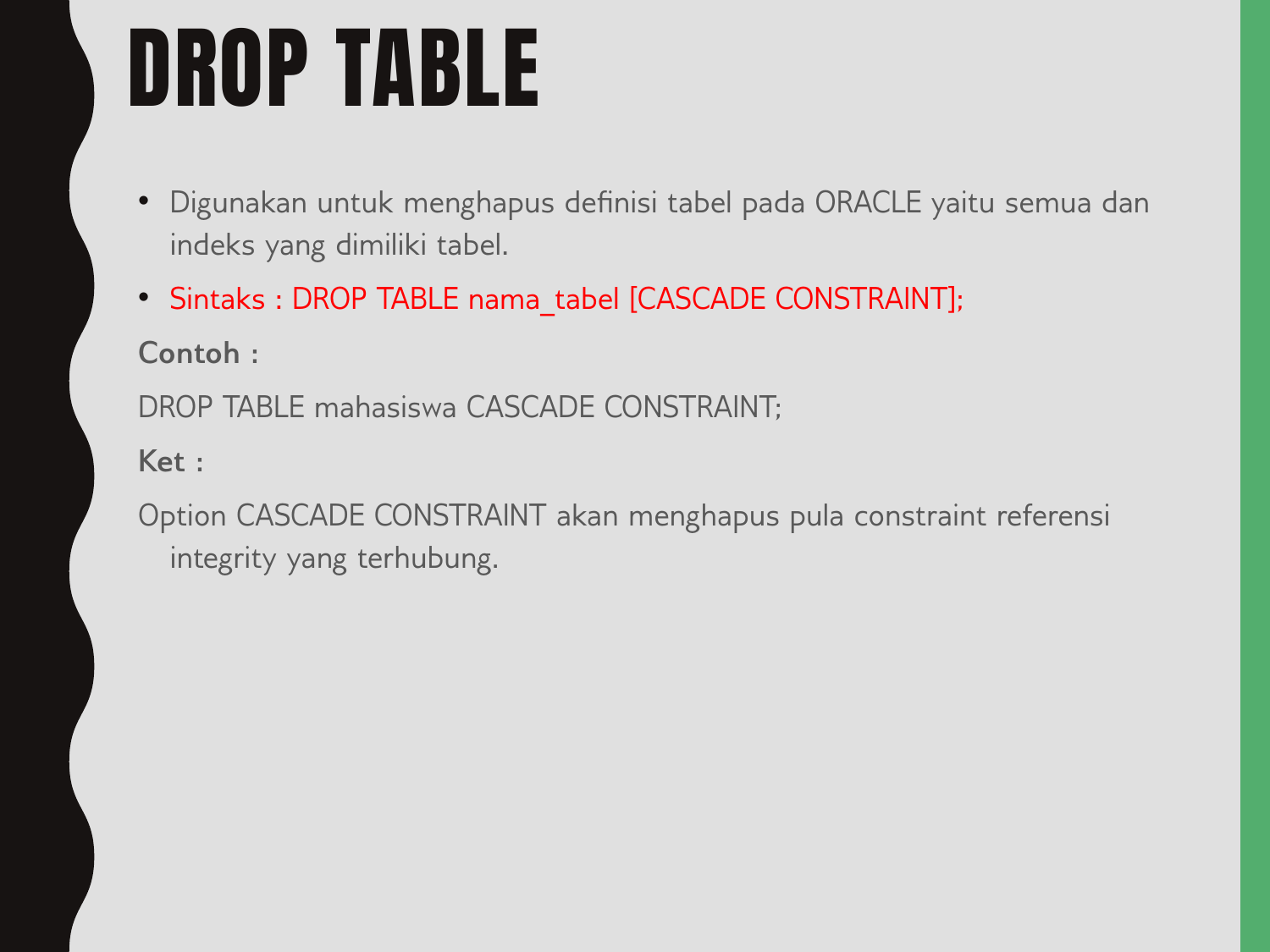

# Drop Table
Digunakan untuk menghapus definisi tabel pada ORACLE yaitu semua dan indeks yang dimiliki tabel.
Sintaks : DROP TABLE nama_tabel [CASCADE CONSTRAINT];
Contoh :
DROP TABLE mahasiswa CASCADE CONSTRAINT;
Ket :
Option CASCADE CONSTRAINT akan menghapus pula constraint referensi integrity yang terhubung.